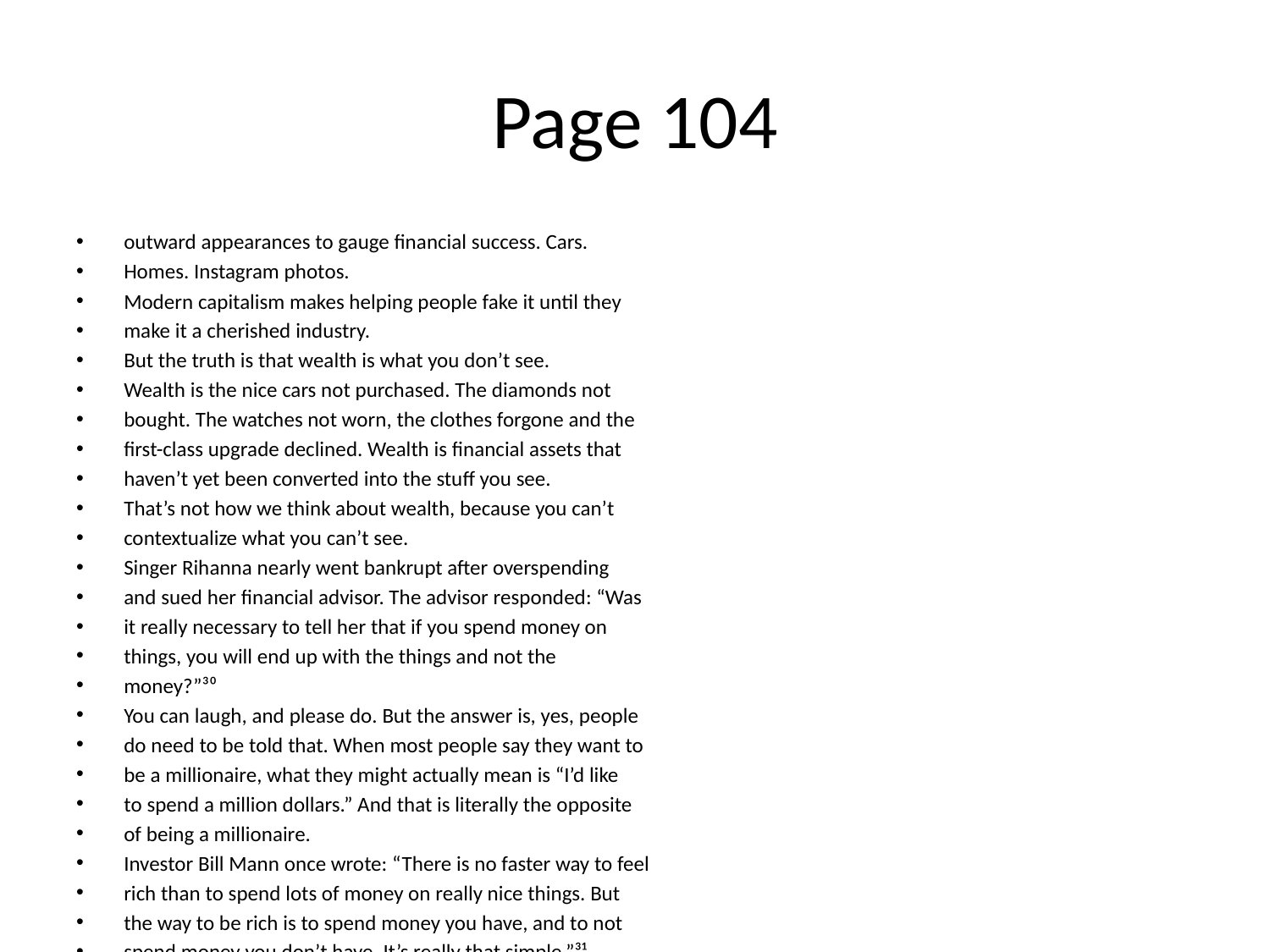

# Page 104
outward appearances to gauge ﬁnancial success. Cars.
Homes. Instagram photos.
Modern capitalism makes helping people fake it until they
make it a cherished industry.
But the truth is that wealth is what you don’t see.
Wealth is the nice cars not purchased. The diamonds not
bought. The watches not worn, the clothes forgone and the
ﬁrst-class upgrade declined. Wealth is ﬁnancial assets that
haven’t yet been converted into the stuﬀ you see.
That’s not how we think about wealth, because you can’t
contextualize what you can’t see.
Singer Rihanna nearly went bankrupt after overspending
and sued her ﬁnancial advisor. The advisor responded: “Was
it really necessary to tell her that if you spend money on
things, you will end up with the things and not the
money?”³⁰
You can laugh, and please do. But the answer is, yes, people
do need to be told that. When most people say they want to
be a millionaire, what they might actually mean is “I’d like
to spend a million dollars.” And that is literally the opposite
of being a millionaire.
Investor Bill Mann once wrote: “There is no faster way to feel
rich than to spend lots of money on really nice things. But
the way to be rich is to spend money you have, and to not
spend money you don’t have. It’s really that simple.”³¹
It is excellent advice, but it may not go far enough. The only
way to be wealthy is to not spend the money that you do
have. It’s not just the only way to accumulate wealth; it’s
the very deﬁnition of wealth.